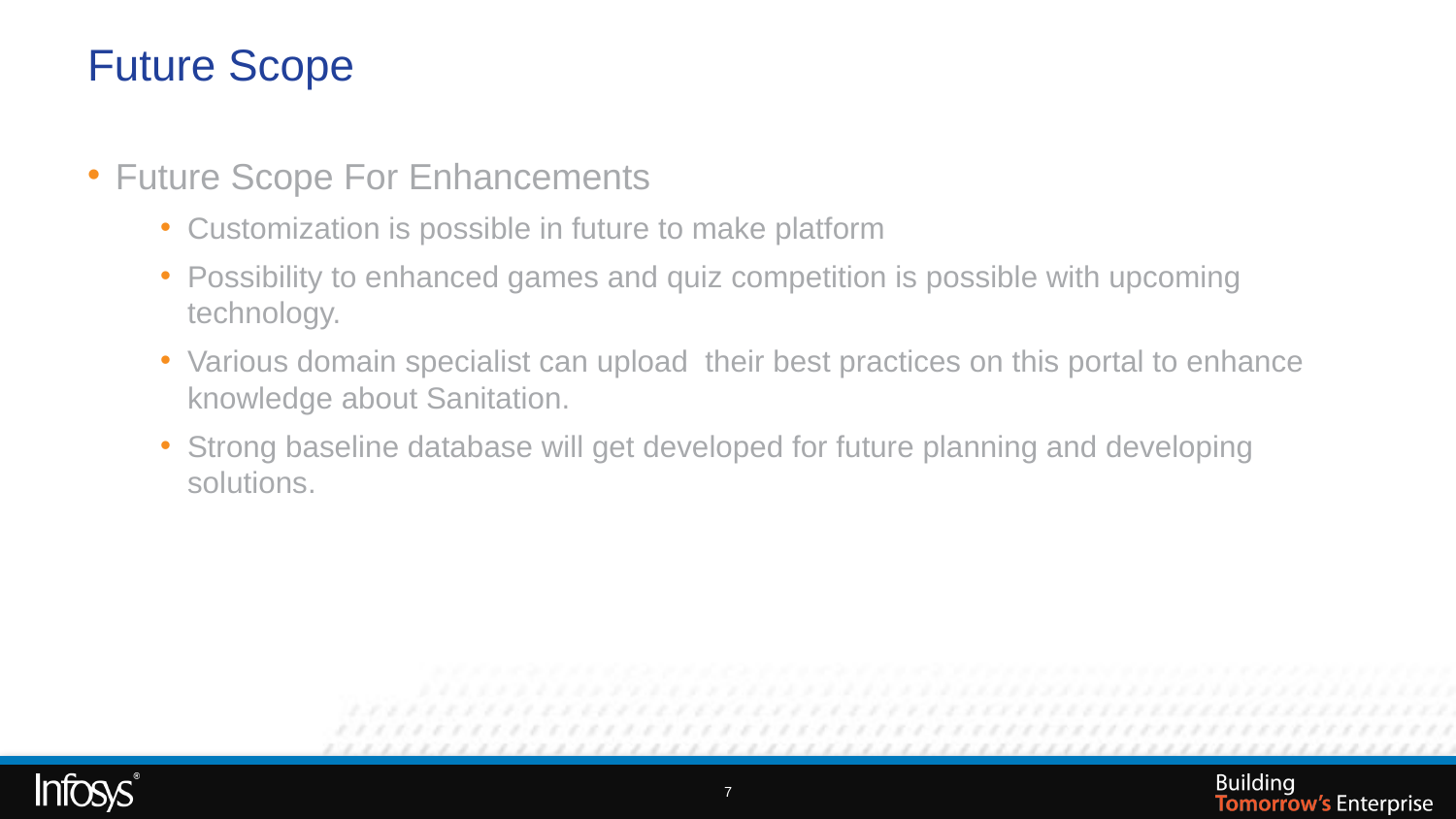

# Future Scope
Future Scope For Enhancements
Customization is possible in future to make platform
Possibility to enhanced games and quiz competition is possible with upcoming technology.
Various domain specialist can upload  their best practices on this portal to enhance knowledge about Sanitation.
Strong baseline database will get developed for future planning and developing solutions.

7